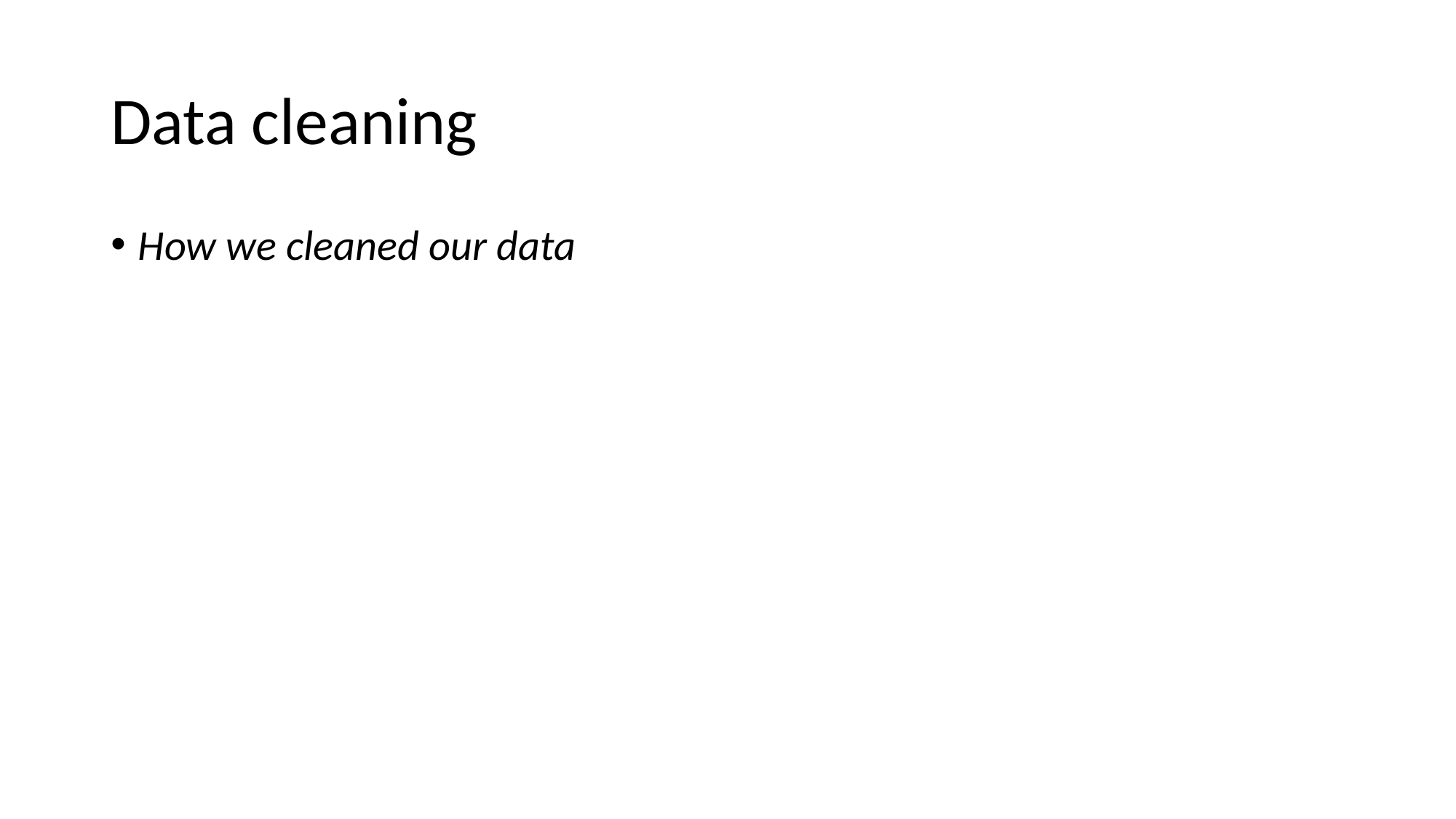

# Data cleaning
How we cleaned our data